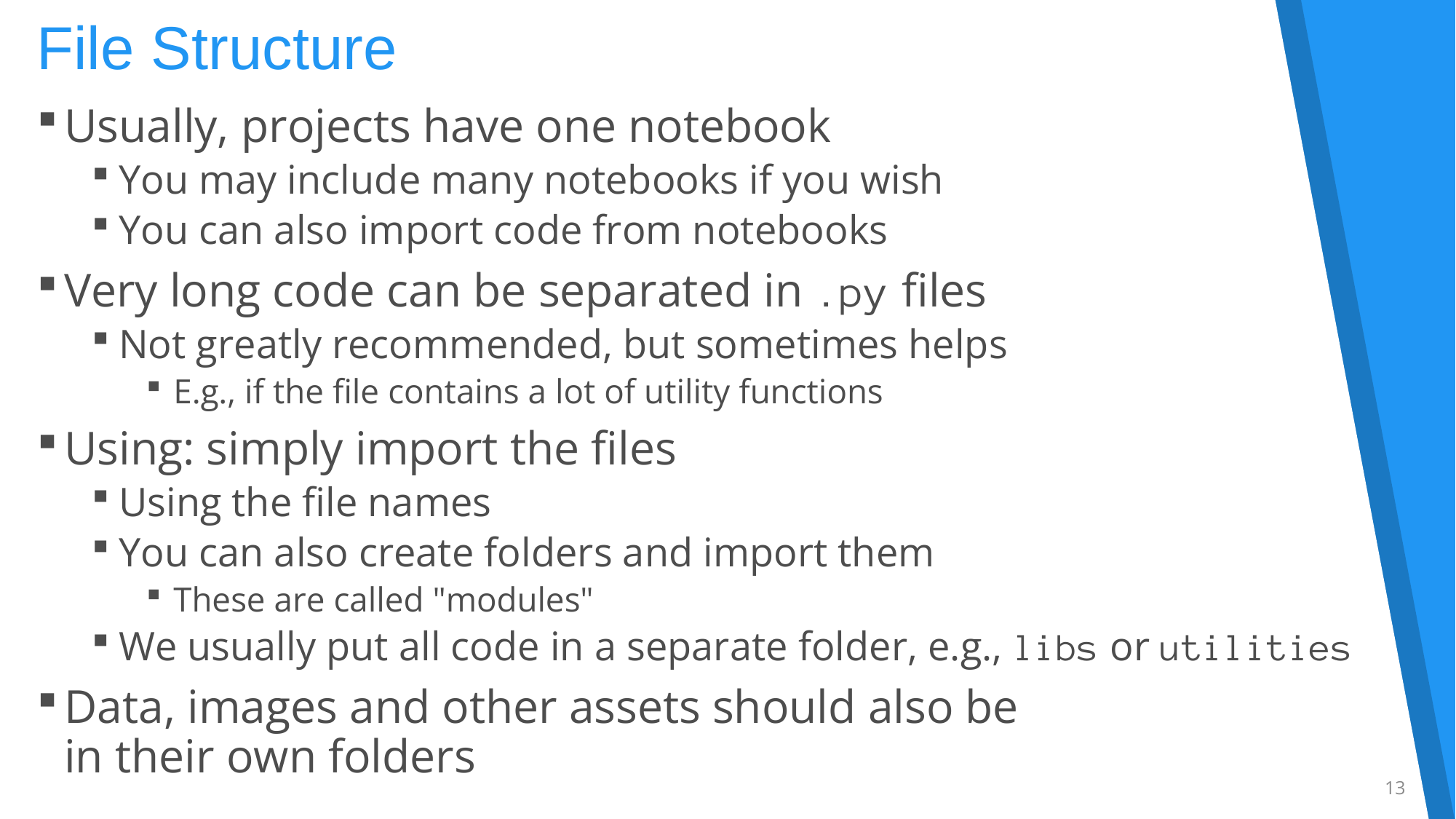

# File Structure
Usually, projects have one notebook
You may include many notebooks if you wish
You can also import code from notebooks
Very long code can be separated in .py files
Not greatly recommended, but sometimes helps
E.g., if the file contains a lot of utility functions
Using: simply import the files
Using the file names
You can also create folders and import them
These are called "modules"
We usually put all code in a separate folder, e.g., libs or utilities
Data, images and other assets should also be
in their own folders
13